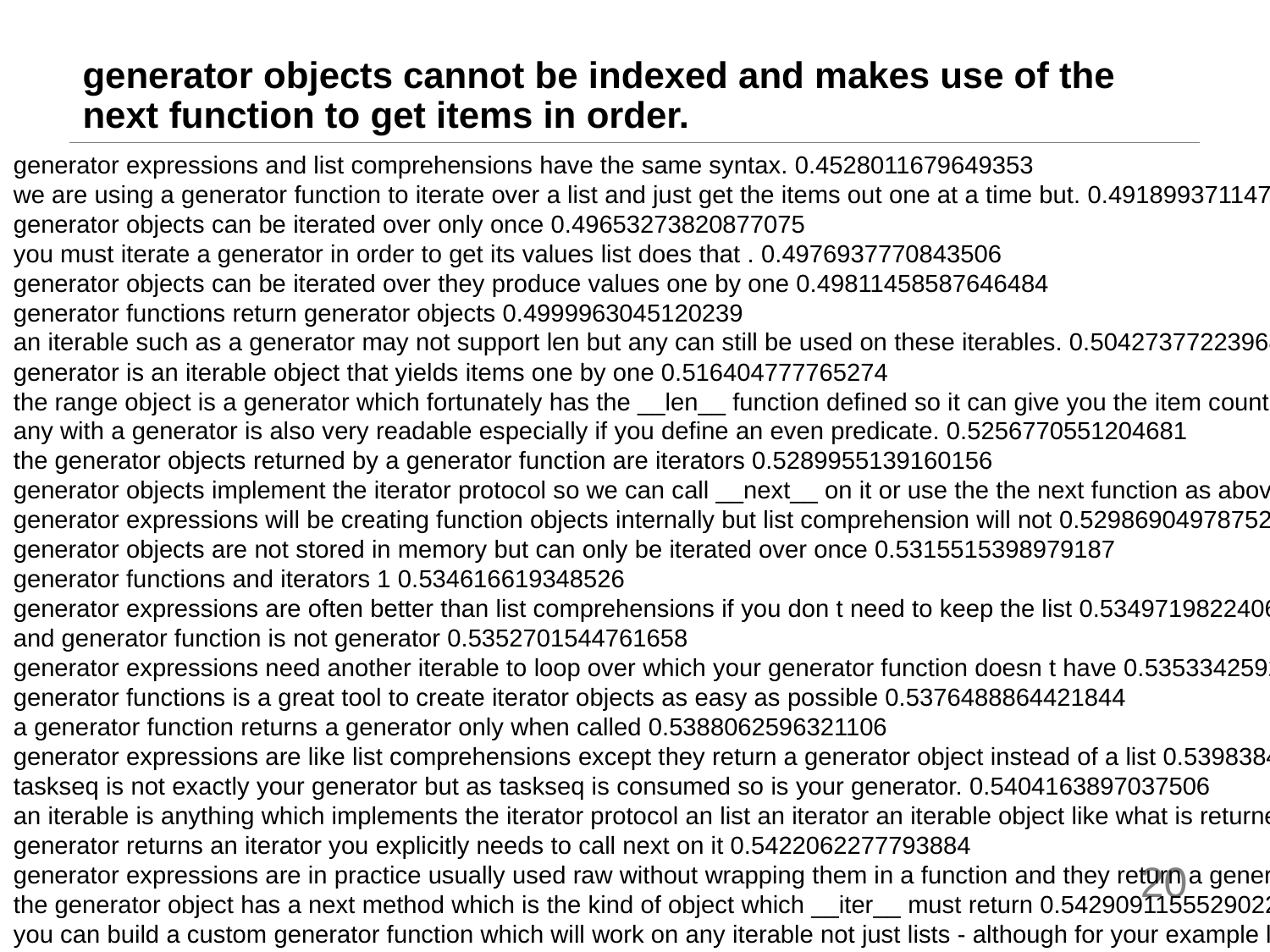

# generator objects cannot be indexed and makes use of the next function to get items in order.
generator expressions and list comprehensions have the same syntax. 0.4528011679649353
we are using a generator function to iterate over a list and just get the items out one at a time but. 0.49189937114715576
generator objects can be iterated over only once 0.49653273820877075
you must iterate a generator in order to get its values list does that . 0.4976937770843506
generator objects can be iterated over they produce values one by one 0.49811458587646484
generator functions return generator objects 0.4999963045120239
an iterable such as a generator may not support len but any can still be used on these iterables. 0.5042737722396851
generator is an iterable object that yields items one by one 0.516404777765274
the range object is a generator which fortunately has the __len__ function defined so it can give you the item count without the need to enumerate and count them. 0.517405778169632
any with a generator is also very readable especially if you define an even predicate. 0.5256770551204681
the generator objects returned by a generator function are iterators 0.5289955139160156
generator objects implement the iterator protocol so we can call __next__ on it or use the the next function as above 0.5297318696975708
generator expressions will be creating function objects internally but list comprehension will not 0.5298690497875214
generator objects are not stored in memory but can only be iterated over once 0.5315515398979187
generator functions and iterators 1 0.534616619348526
generator expressions are often better than list comprehensions if you don t need to keep the list 0.5349719822406769
and generator function is not generator 0.5352701544761658
generator expressions need another iterable to loop over which your generator function doesn t have 0.5353342592716217
generator functions is a great tool to create iterator objects as easy as possible 0.5376488864421844
a generator function returns a generator only when called 0.5388062596321106
generator expressions are like list comprehensions except they return a generator object instead of a list 0.5398384034633636
taskseq is not exactly your generator but as taskseq is consumed so is your generator. 0.5404163897037506
an iterable is anything which implements the iterator protocol an list an iterator an iterable object like what is returned by range . 0.541629284620285
generator returns an iterator you explicitly needs to call next on it 0.5422062277793884
generator expressions are in practice usually used raw without wrapping them in a function and they return a generator object 0.542893797159195
the generator object has a next method which is the kind of object which __iter__ must return 0.5429091155529022
you can build a custom generator function which will work on any iterable not just lists - although for your example list.index exception handling and slicing is fine. 0.5436277985572815

20